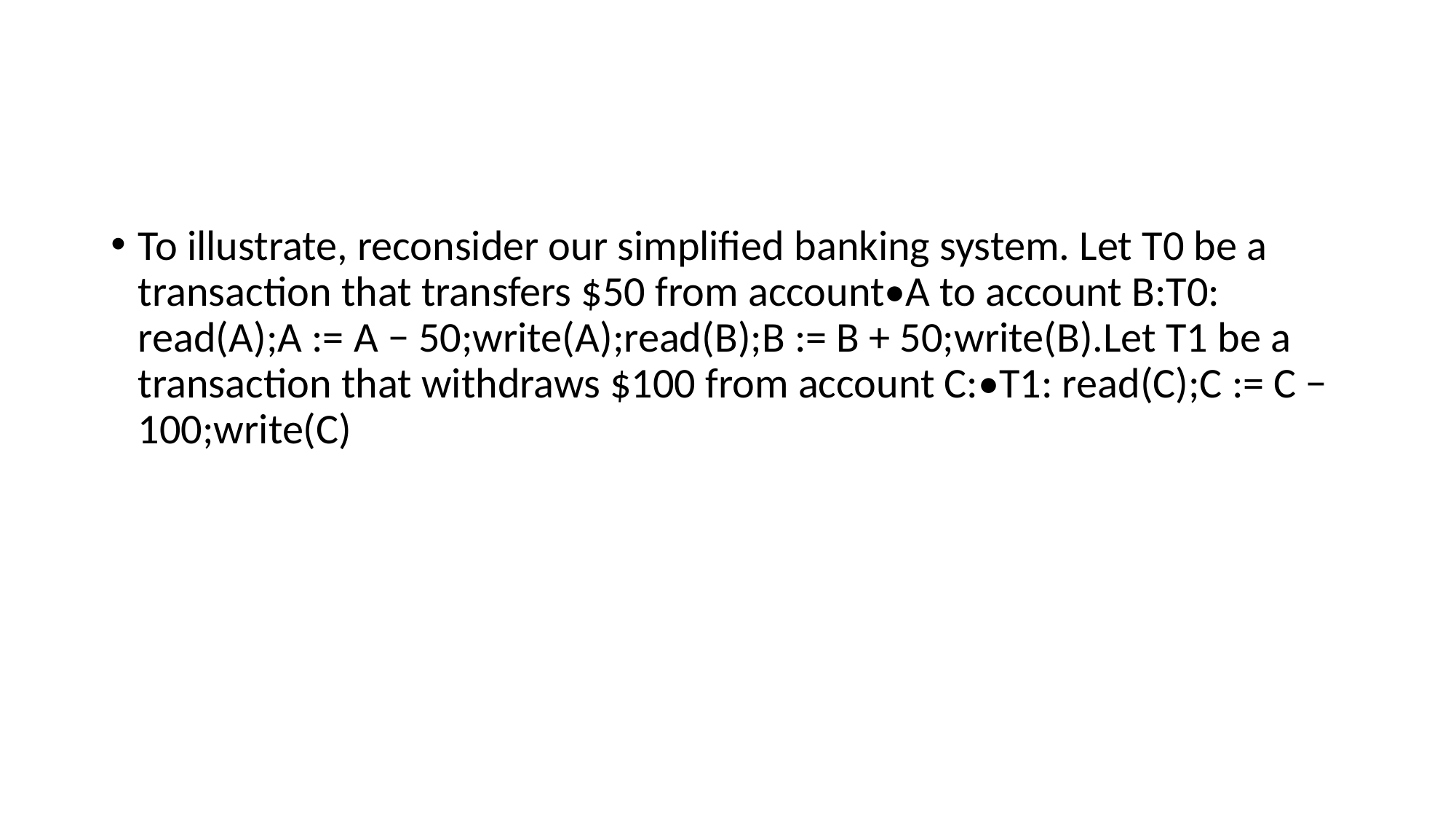

#
To illustrate, reconsider our simplified banking system. Let T0 be a transaction that transfers $50 from account•A to account B:T0: read(A);A := A − 50;write(A);read(B);B := B + 50;write(B).Let T1 be a transaction that withdraws $100 from account C:•T1: read(C);C := C − 100;write(C)